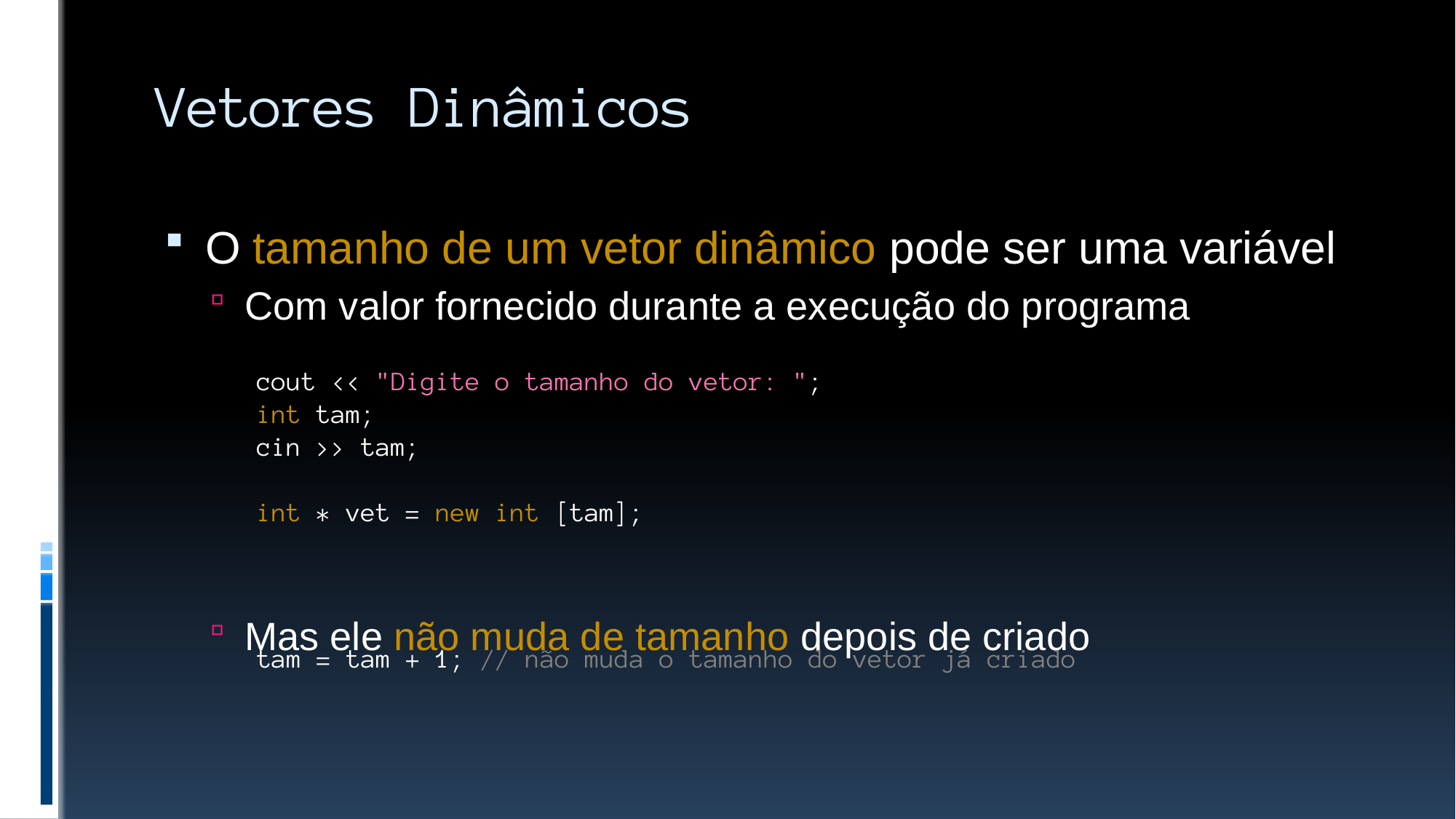

# Vetores Dinâmicos
O tamanho de um vetor dinâmico pode ser uma variável
Com valor fornecido durante a execução do programa

Mas ele não muda de tamanho depois de criado
cout << "Digite o tamanho do vetor: ";
int tam;
cin >> tam;

int * vet = new int [tam];
tam = tam + 1; // não muda o tamanho do vetor já criado